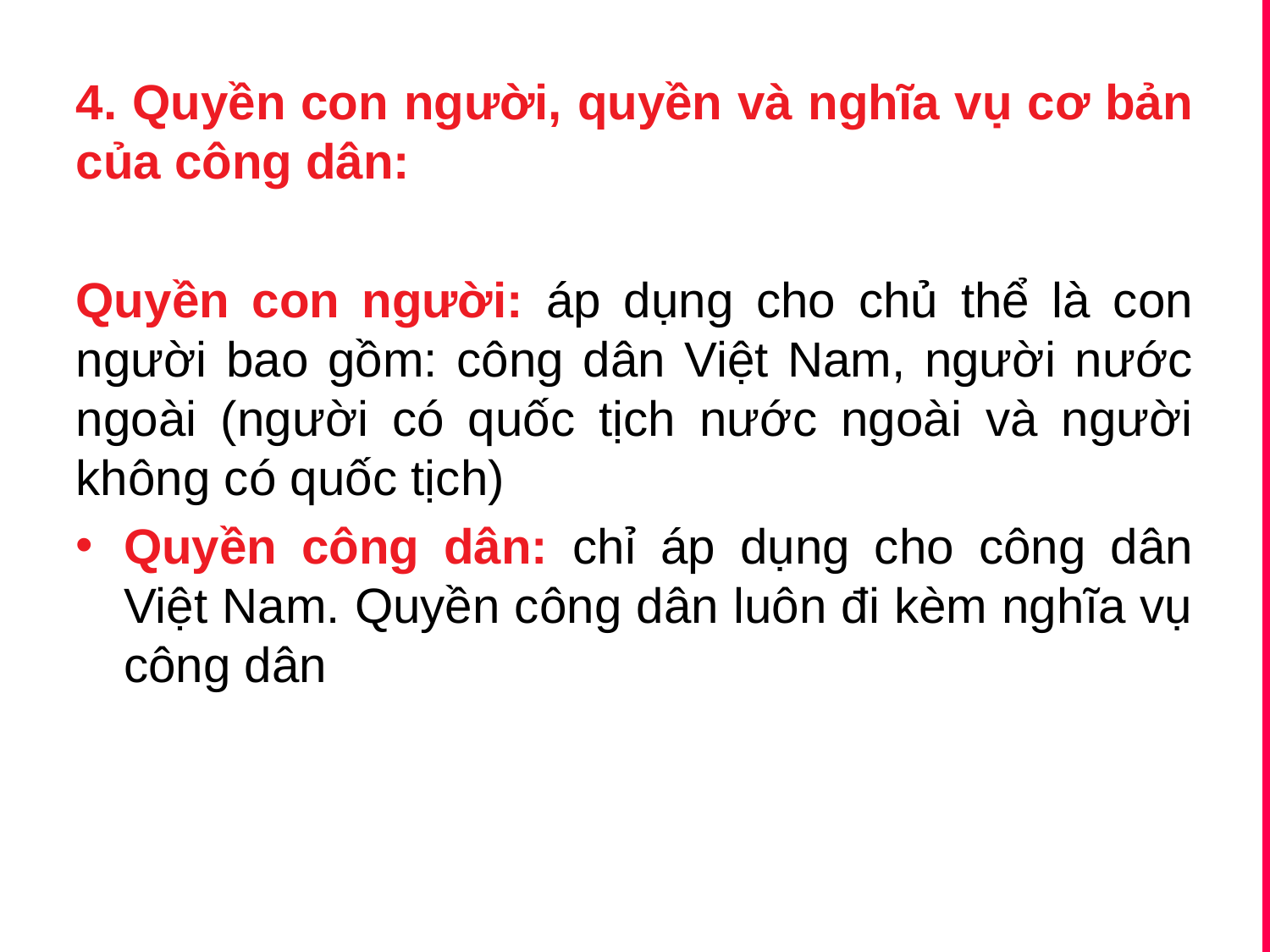

4. Quyền con người, quyền và nghĩa vụ cơ bản của công dân:

Quyền con người: áp dụng cho chủ thể là con người bao gồm: công dân Việt Nam, người nước ngoài (người có quốc tịch nước ngoài và người không có quốc tịch)
Quyền công dân: chỉ áp dụng cho công dân Việt Nam. Quyền công dân luôn đi kèm nghĩa vụ công dân